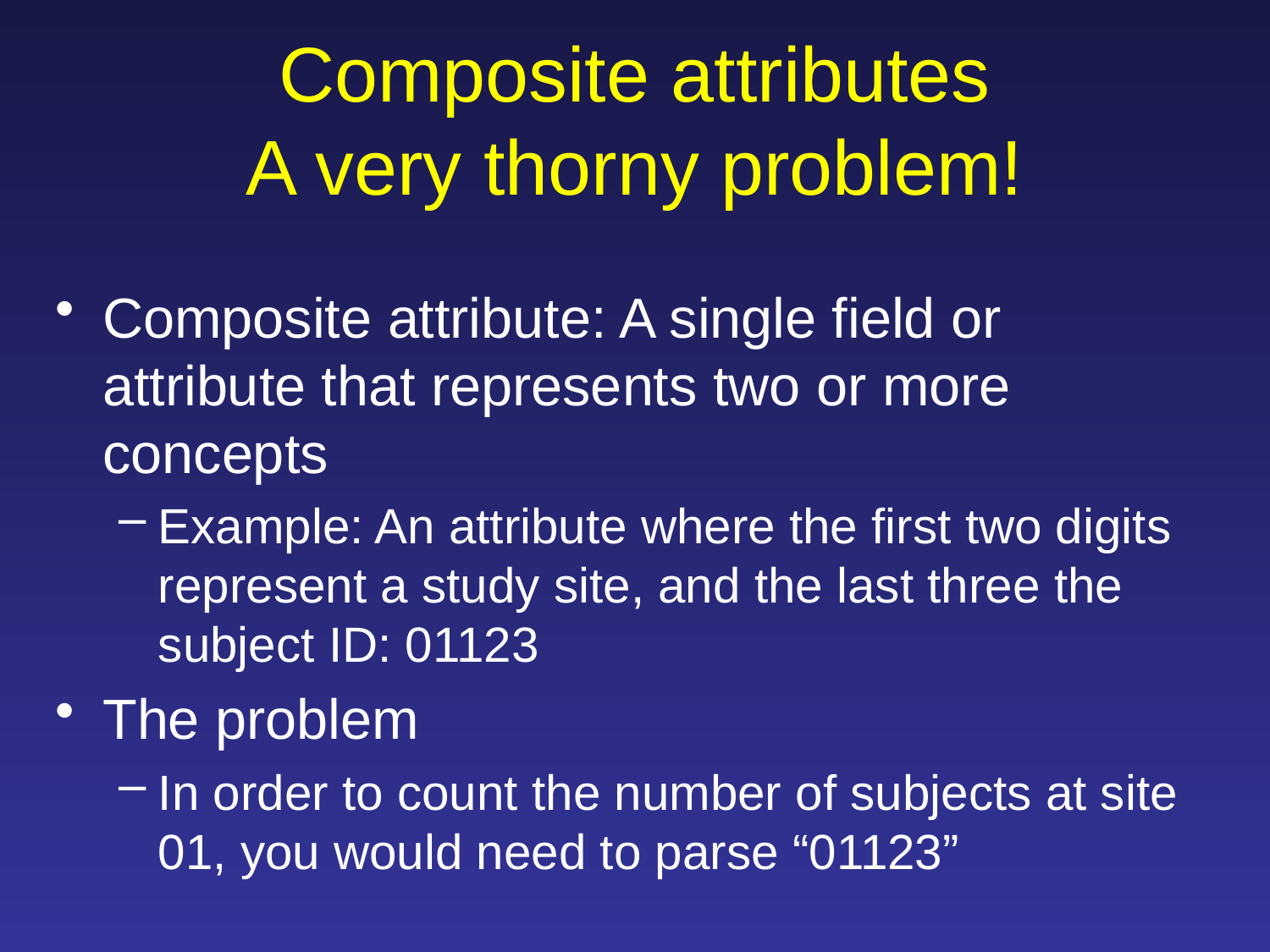

# Composite attributes A very thorny problem!
Composite attribute: A single field or attribute that represents two or more concepts
Example: An attribute where the first two digits represent a study site, and the last three the subject ID: 01123
The problem
In order to count the number of subjects at site 01, you would need to parse “01123”